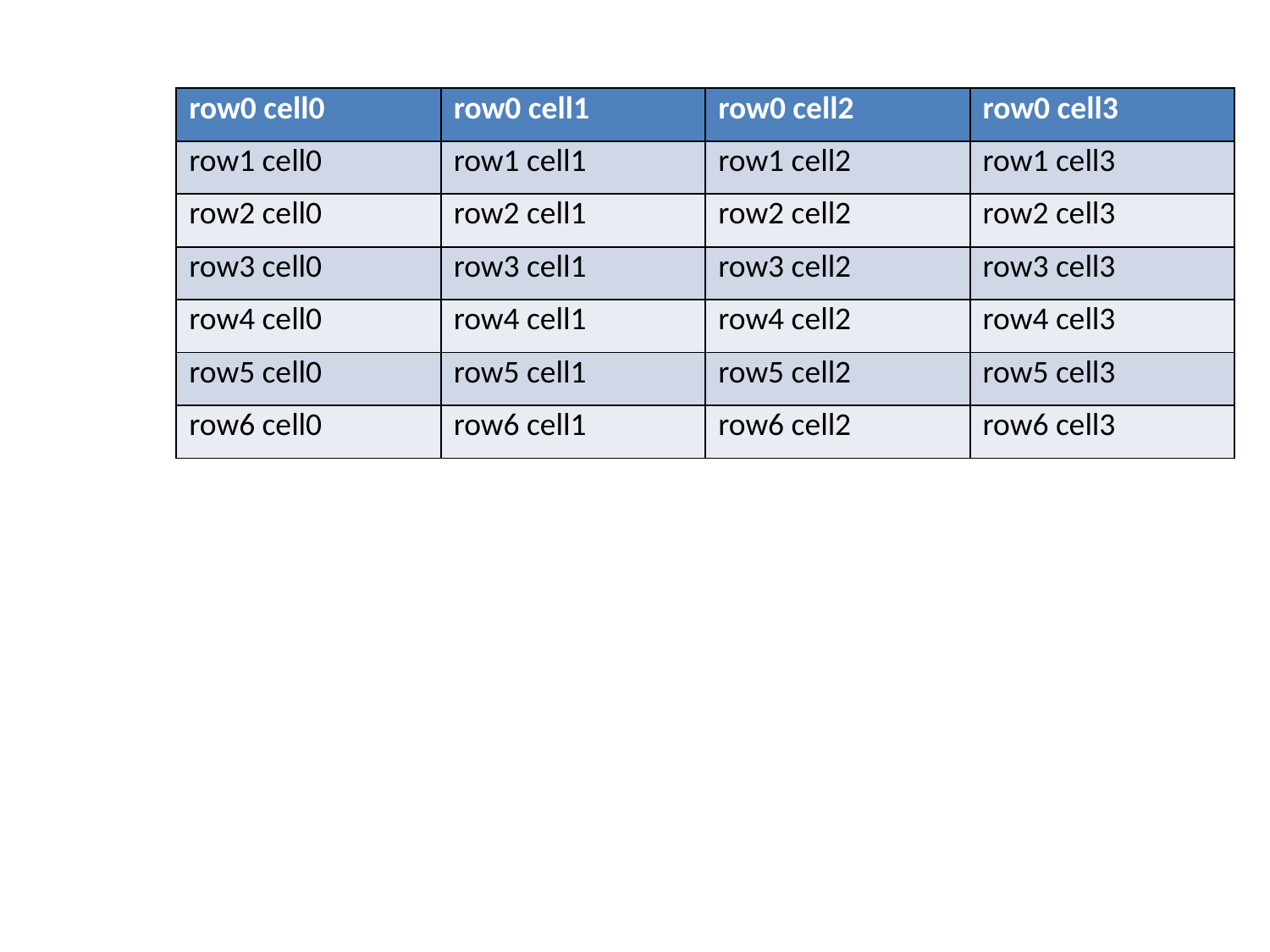

| row0 cell0 | row0 cell1 | row0 cell2 | row0 cell3 |
| --- | --- | --- | --- |
| row1 cell0 | row1 cell1 | row1 cell2 | row1 cell3 |
| row2 cell0 | row2 cell1 | row2 cell2 | row2 cell3 |
| row3 cell0 | row3 cell1 | row3 cell2 | row3 cell3 |
| row4 cell0 | row4 cell1 | row4 cell2 | row4 cell3 |
| row5 cell0 | row5 cell1 | row5 cell2 | row5 cell3 |
| row6 cell0 | row6 cell1 | row6 cell2 | row6 cell3 |